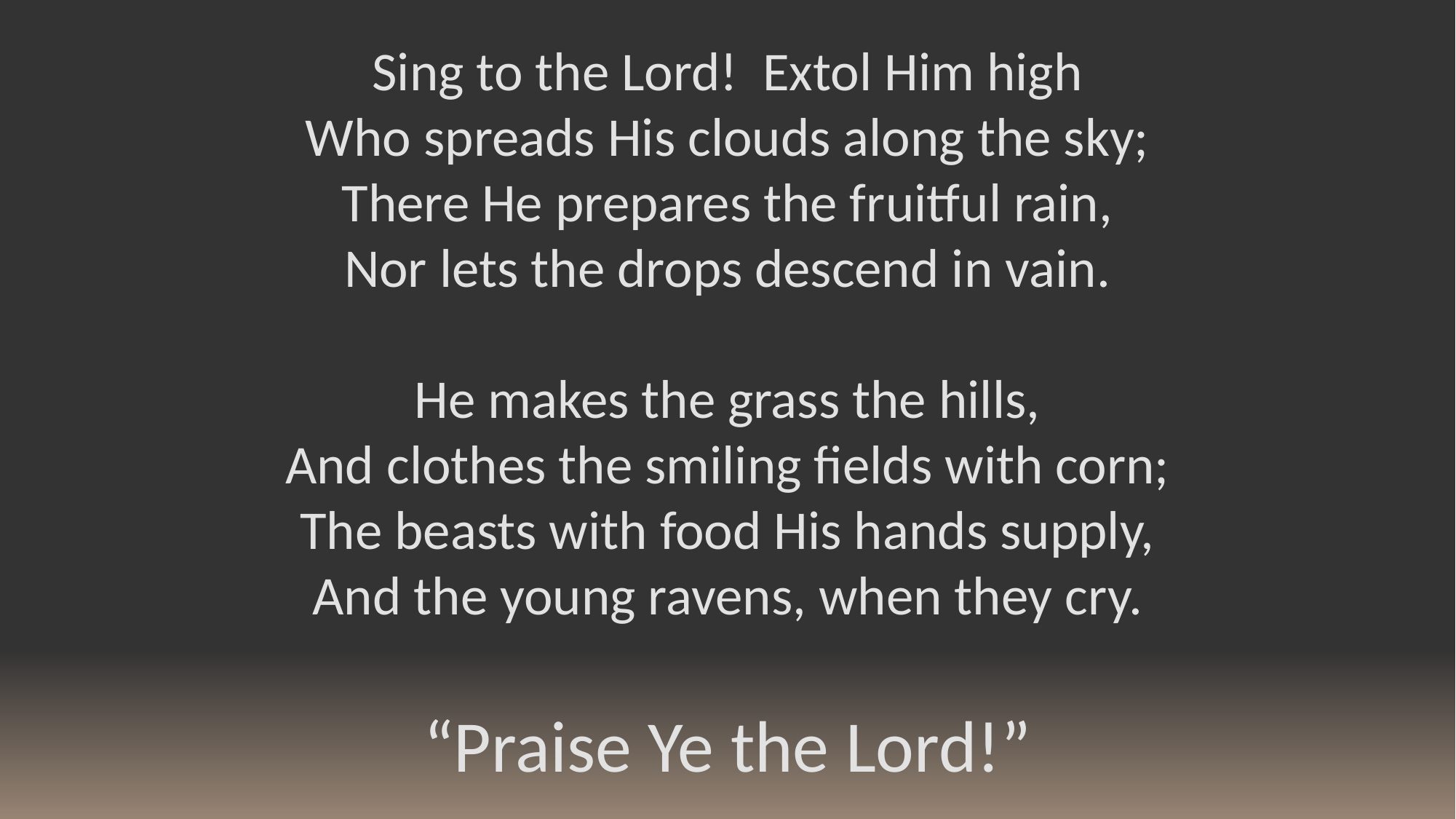

Sing to the Lord!  Extol Him high
Who spreads His clouds along the sky;
There He prepares the fruitful rain,
Nor lets the drops descend in vain.

He makes the grass the hills,
And clothes the smiling fields with corn;
The beasts with food His hands supply,
And the young ravens, when they cry.

“Praise Ye the Lord!”